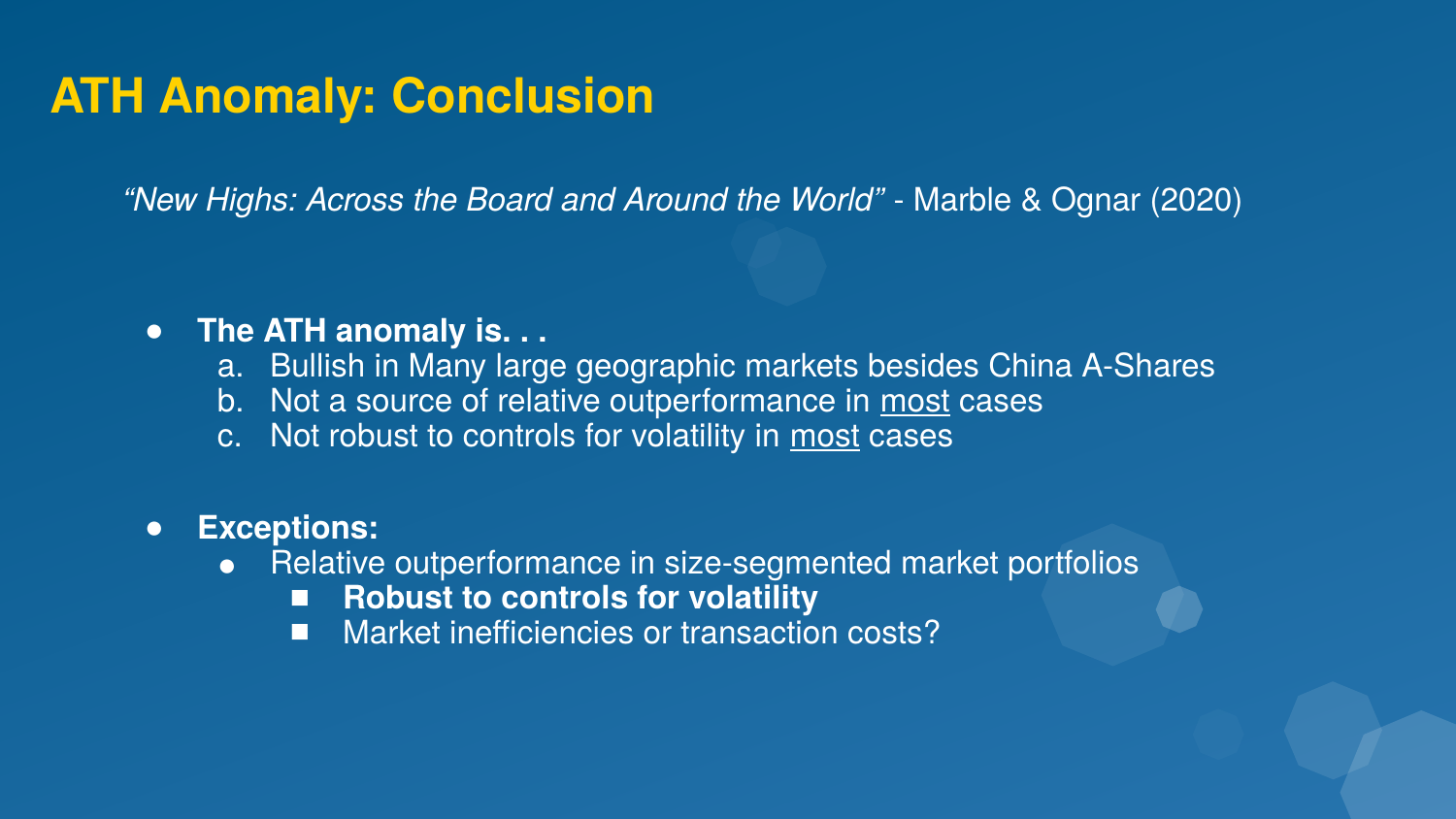

# ATH Anomaly: Conclusion
“New Highs: Across the Board and Around the World” - Marble & Ognar (2020)

The ATH anomaly is. . .
Bullish in Many large geographic markets besides China A-Shares
Not a source of relative outperformance in most cases
Not robust to controls for volatility in most cases

Exceptions:
Relative outperformance in size-segmented market portfolios
Robust to controls for volatility
Market inefficiencies or transaction costs?